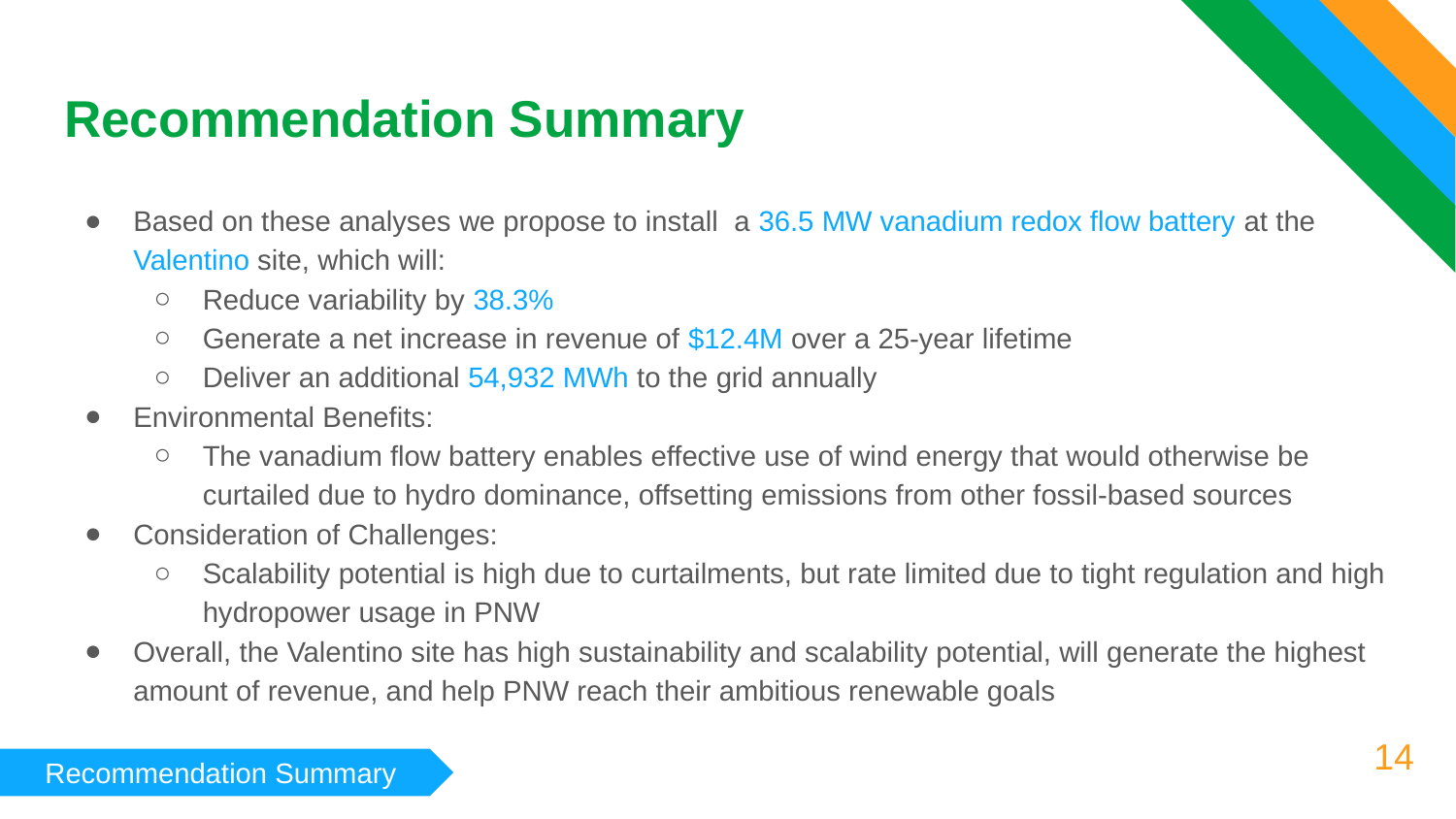

# Recommendation Summary
Based on these analyses we propose to install  a 36.5 MW vanadium redox flow battery at the Valentino site, which will:
Reduce variability by 38.3%
Generate a net increase in revenue of $12.4M over a 25-year lifetime
Deliver an additional 54,932 MWh to the grid annually
Environmental Benefits:
The vanadium flow battery enables effective use of wind energy that would otherwise be curtailed due to hydro dominance, offsetting emissions from other fossil-based sources
Consideration of Challenges:
Scalability potential is high due to curtailments, but rate limited due to tight regulation and high hydropower usage in PNW
Overall, the Valentino site has high sustainability and scalability potential, will generate the highest amount of revenue, and help PNW reach their ambitious renewable goals
14
Recommendation Summary